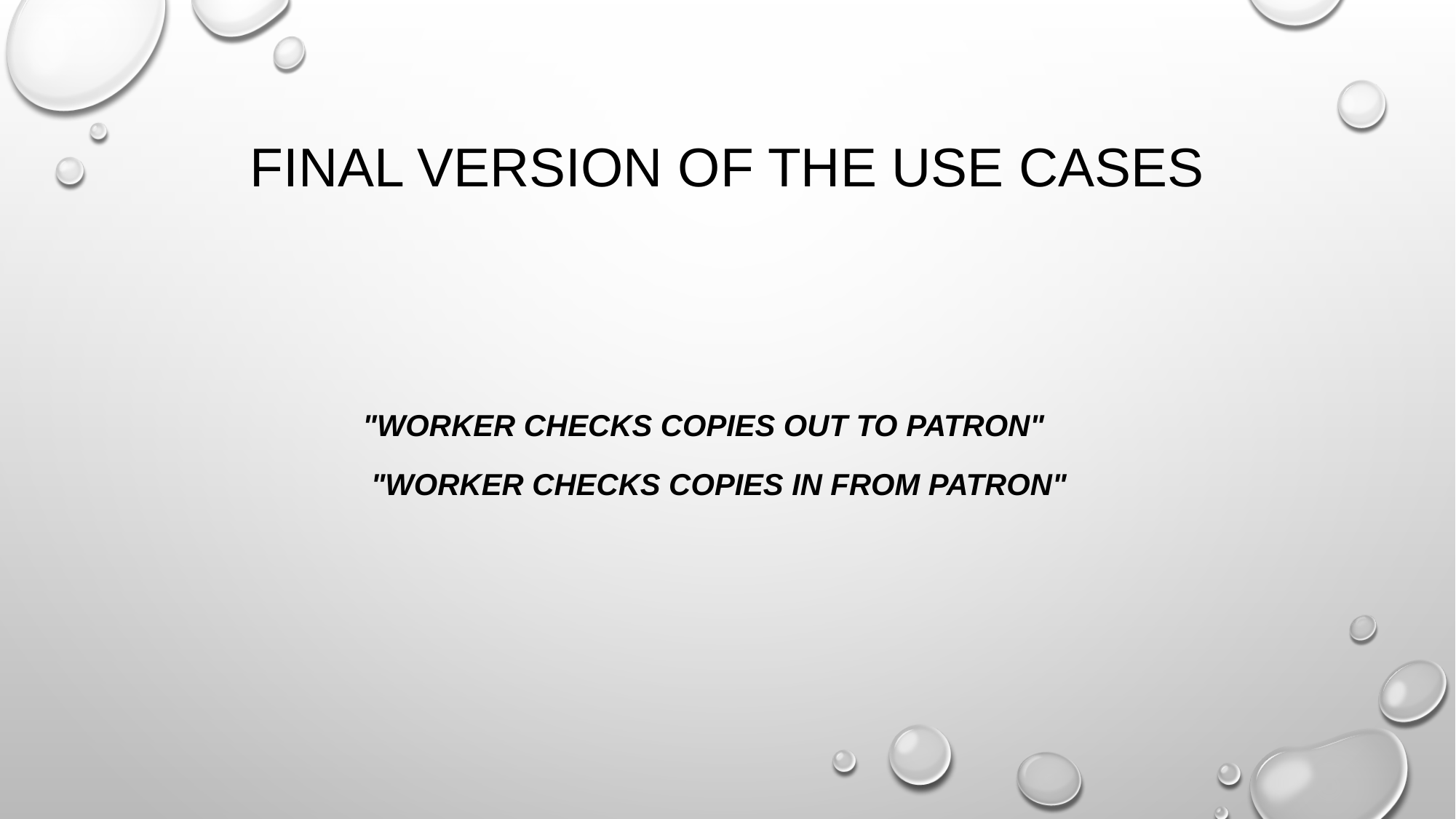

# Final Version of the use cases

                             "Worker Checks Copies Out to Patron"
                              "Worker Checks Copies In from Patron"